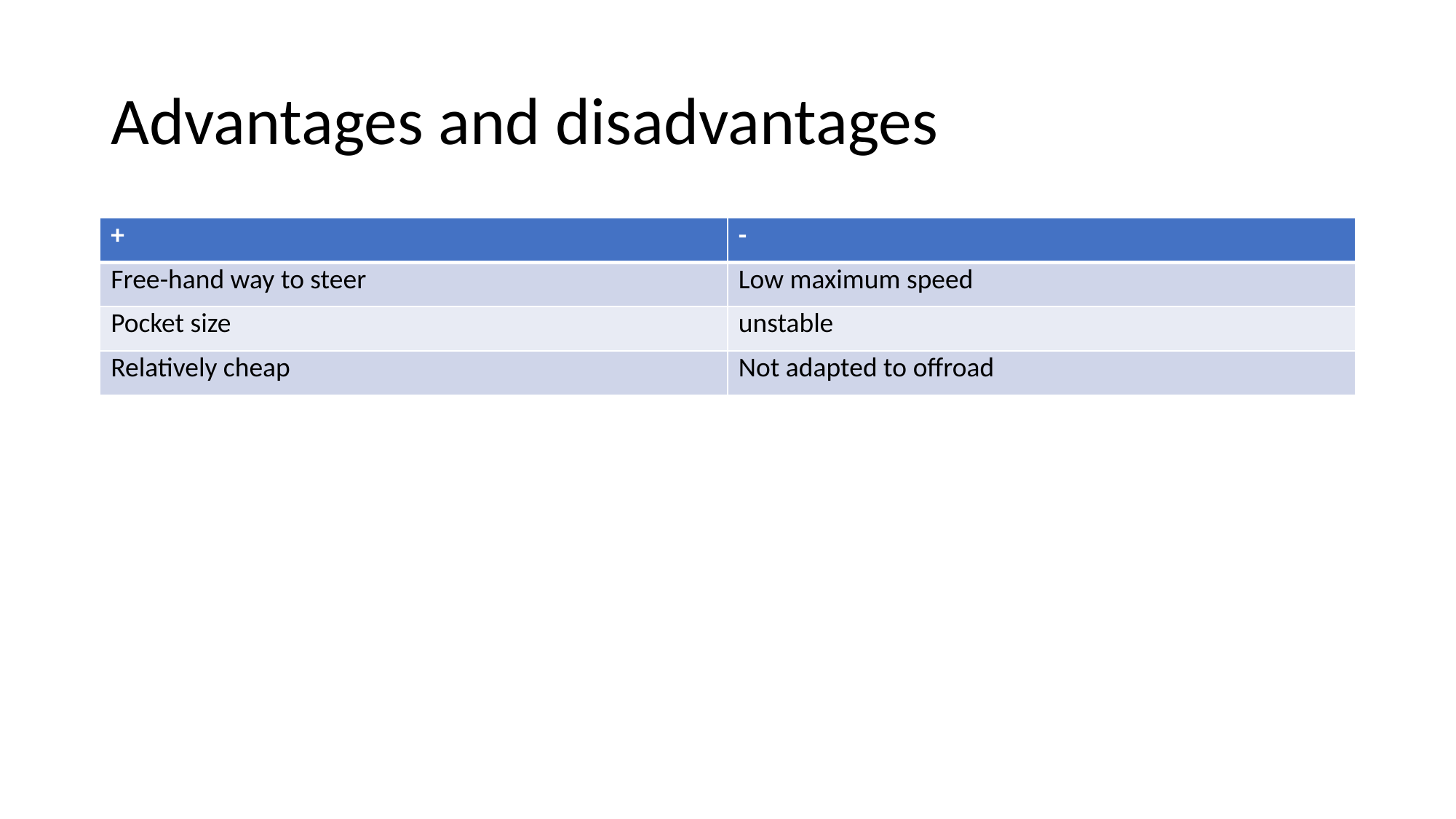

# Advantages and disadvantages
| + | - |
| --- | --- |
| Free-hand way to steer | Low maximum speed |
| Pocket size | unstable |
| Relatively cheap | Not adapted to offroad |